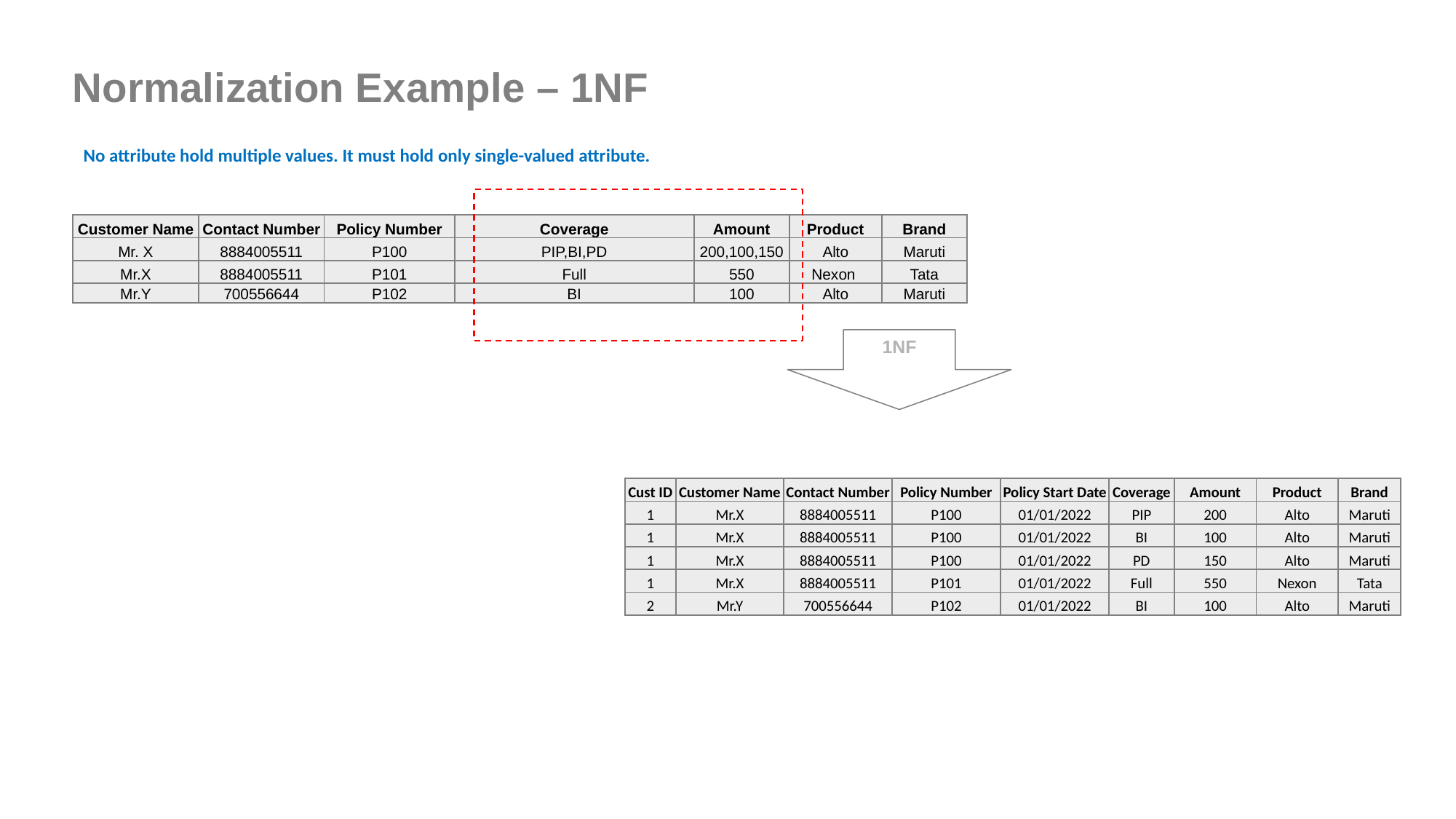

# Normalization Example – 1NF
No attribute hold multiple values. It must hold only single-valued attribute.

| Customer Name | Contact Number | Policy Number | Coverage | Amount | Product | Brand |
| --- | --- | --- | --- | --- | --- | --- |
| Mr. X | 8884005511 | P100 | PIP,BI,PD | 200,100,150 | Alto | Maruti |
| Mr.X | 8884005511 | P101 | Full | 550 | Nexon | Tata |
| Mr.Y | 700556644 | P102 | BI | 100 | Alto | Maruti |
1NF
| Cust ID | Customer Name | Contact Number | Policy Number | Policy Start Date | Coverage | Amount | Product | Brand |
| --- | --- | --- | --- | --- | --- | --- | --- | --- |
| 1 | Mr.X | 8884005511 | P100 | 01/01/2022 | PIP | 200 | Alto | Maruti |
| 1 | Mr.X | 8884005511 | P100 | 01/01/2022 | BI | 100 | Alto | Maruti |
| 1 | Mr.X | 8884005511 | P100 | 01/01/2022 | PD | 150 | Alto | Maruti |
| 1 | Mr.X | 8884005511 | P101 | 01/01/2022 | Full | 550 | Nexon | Tata |
| 2 | Mr.Y | 700556644 | P102 | 01/01/2022 | BI | 100 | Alto | Maruti |